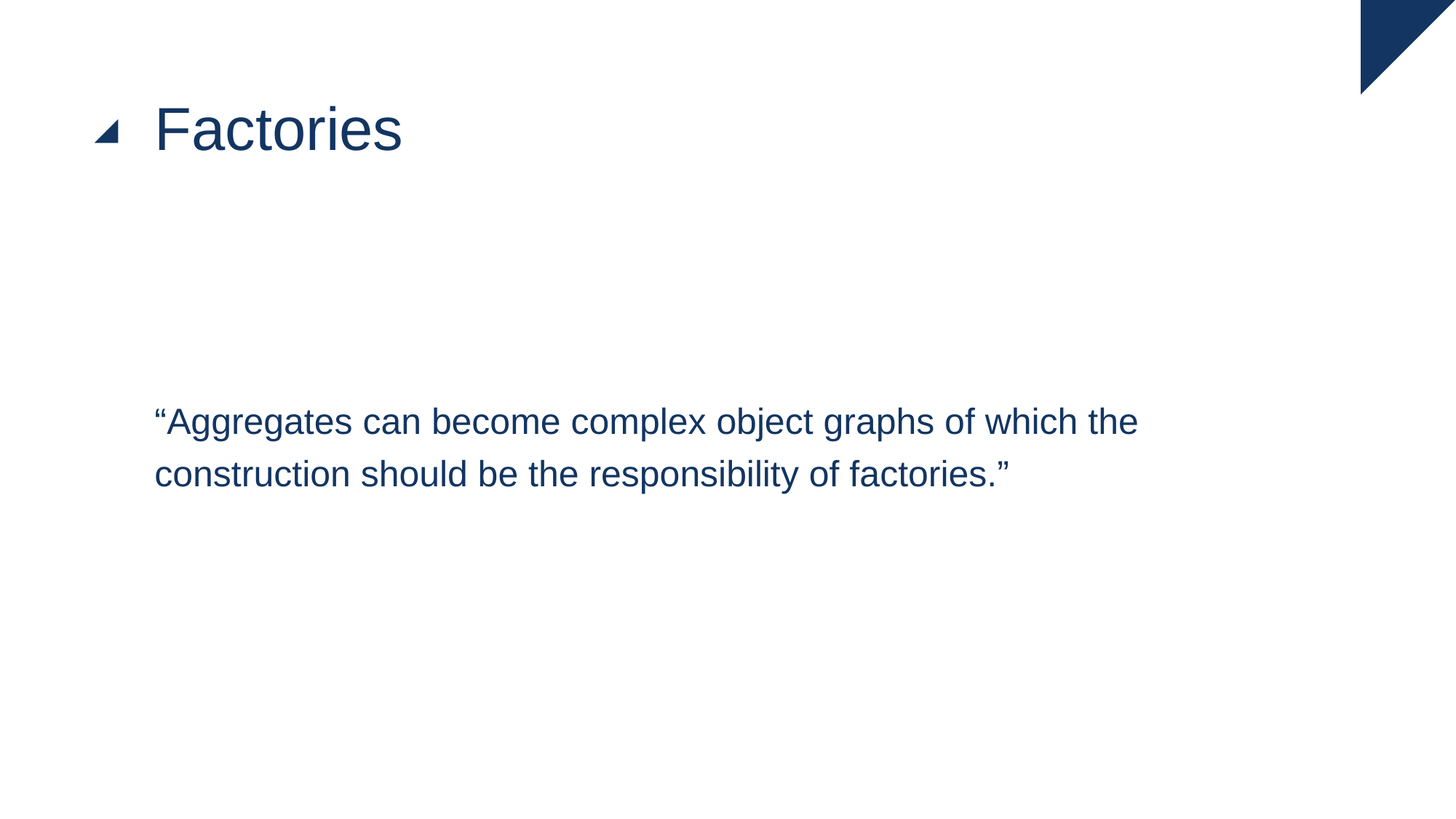

# Factories

“Aggregates can become complex object graphs of which the construction should be the responsibility of factories.”